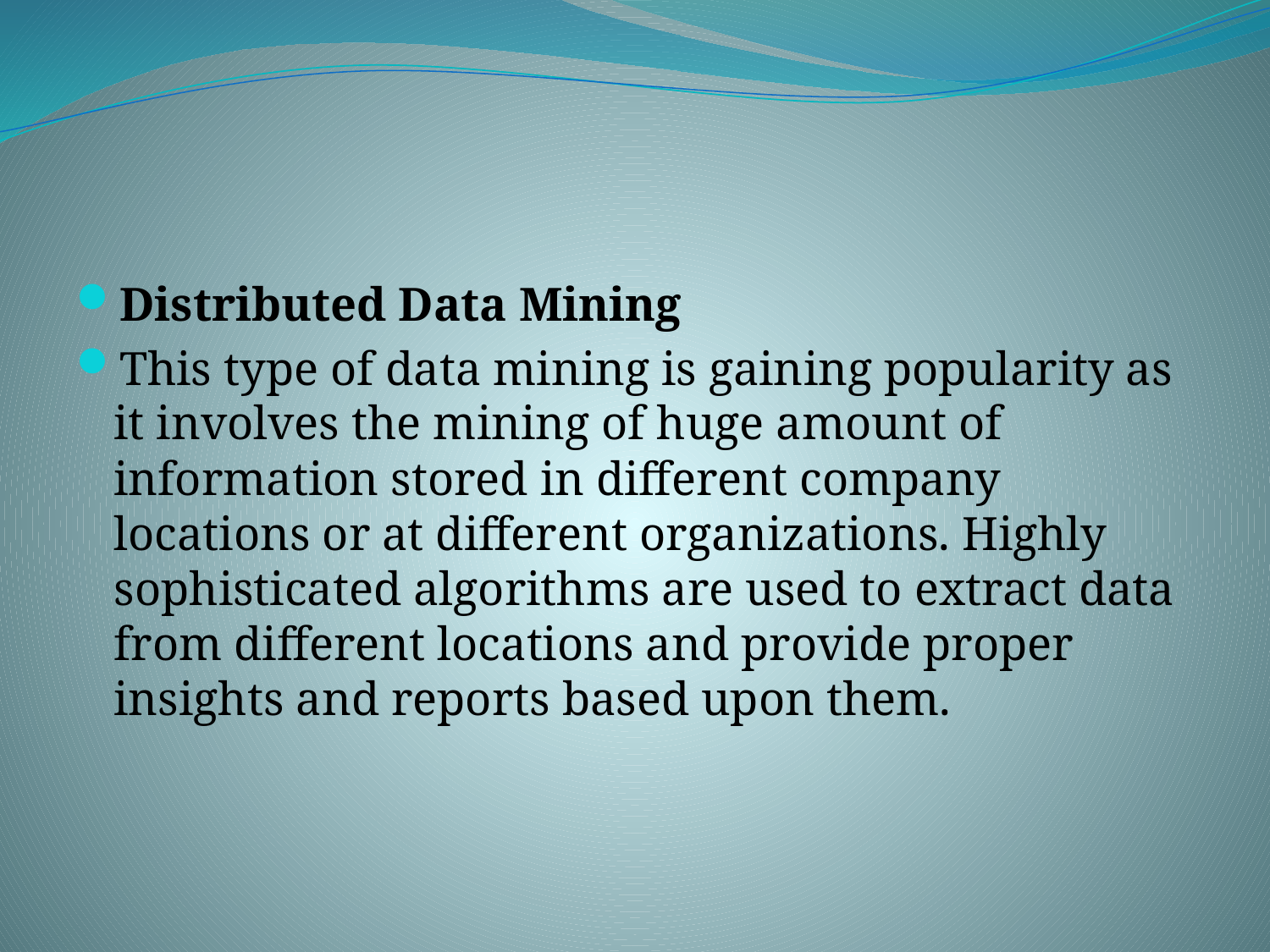

#
Distributed Data Mining
This type of data mining is gaining popularity as it involves the mining of huge amount of information stored in different company locations or at different organizations. Highly sophisticated algorithms are used to extract data from different locations and provide proper insights and reports based upon them.